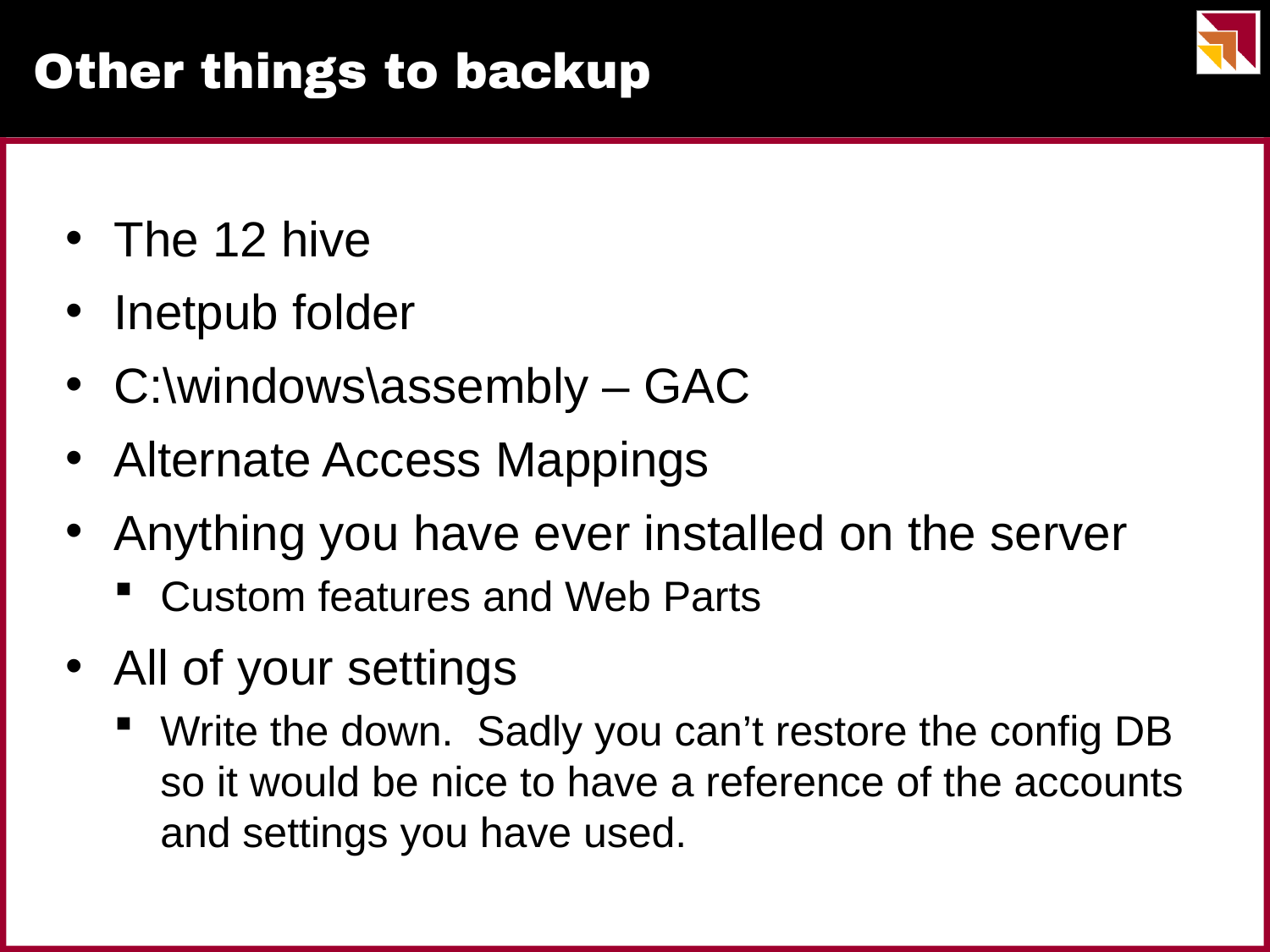

# Other things to backup
The 12 hive
Inetpub folder
C:\windows\assembly – GAC
Alternate Access Mappings
Anything you have ever installed on the server
Custom features and Web Parts
All of your settings
Write the down.  Sadly you can’t restore the config DB so it would be nice to have a reference of the accounts and settings you have used.